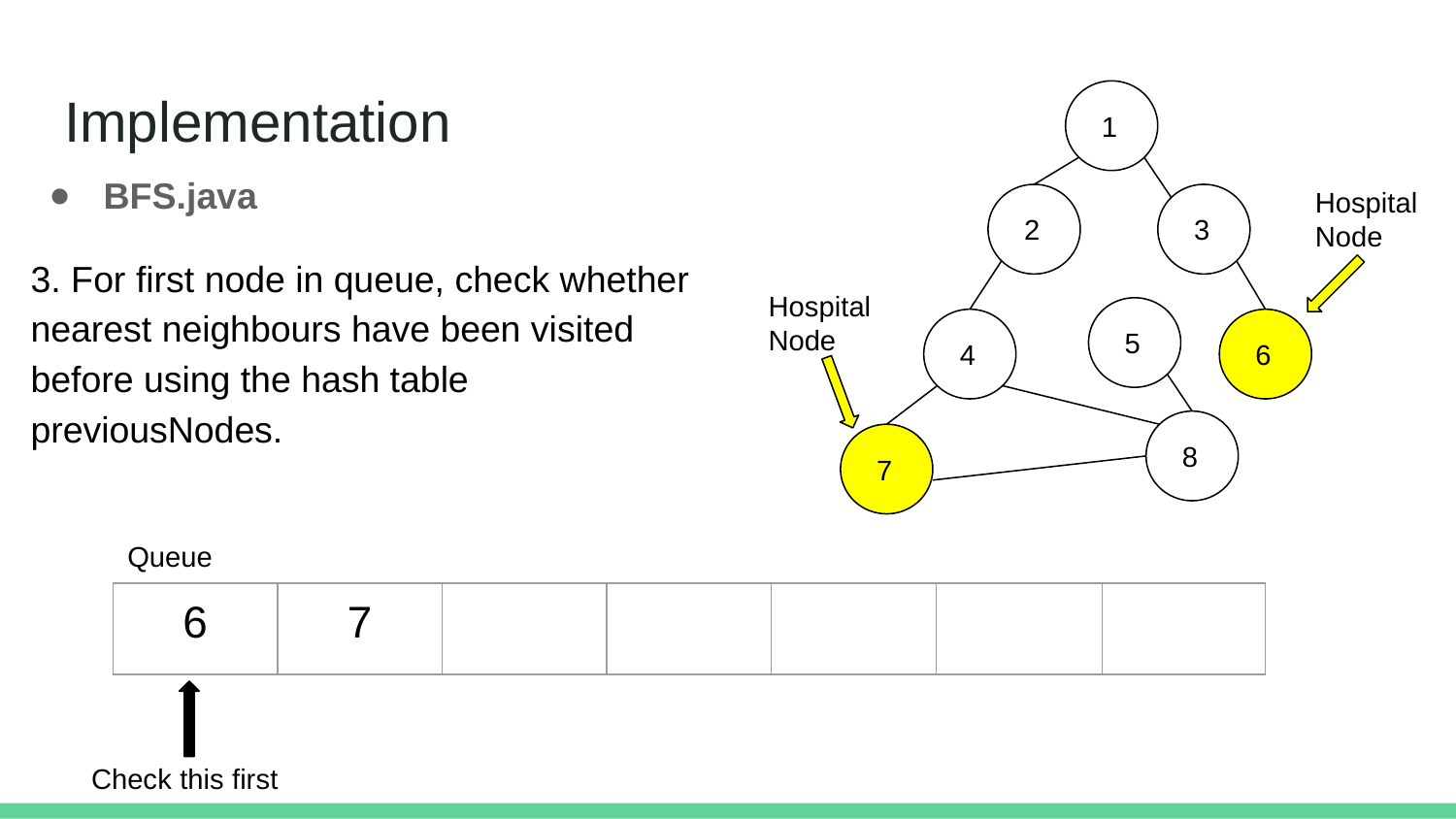

# Implementation
 1
BFS.java
3. For first node in queue, check whether nearest neighbours have been visited before using the hash table previousNodes.

Hospital
Node
 2
 3

Hospital
Node
 5
 6
 4

 8
 7
Queue
| 6 | 7 |  |  |  |  |  |
| --- | --- | --- | --- | --- | --- | --- |

Check this first